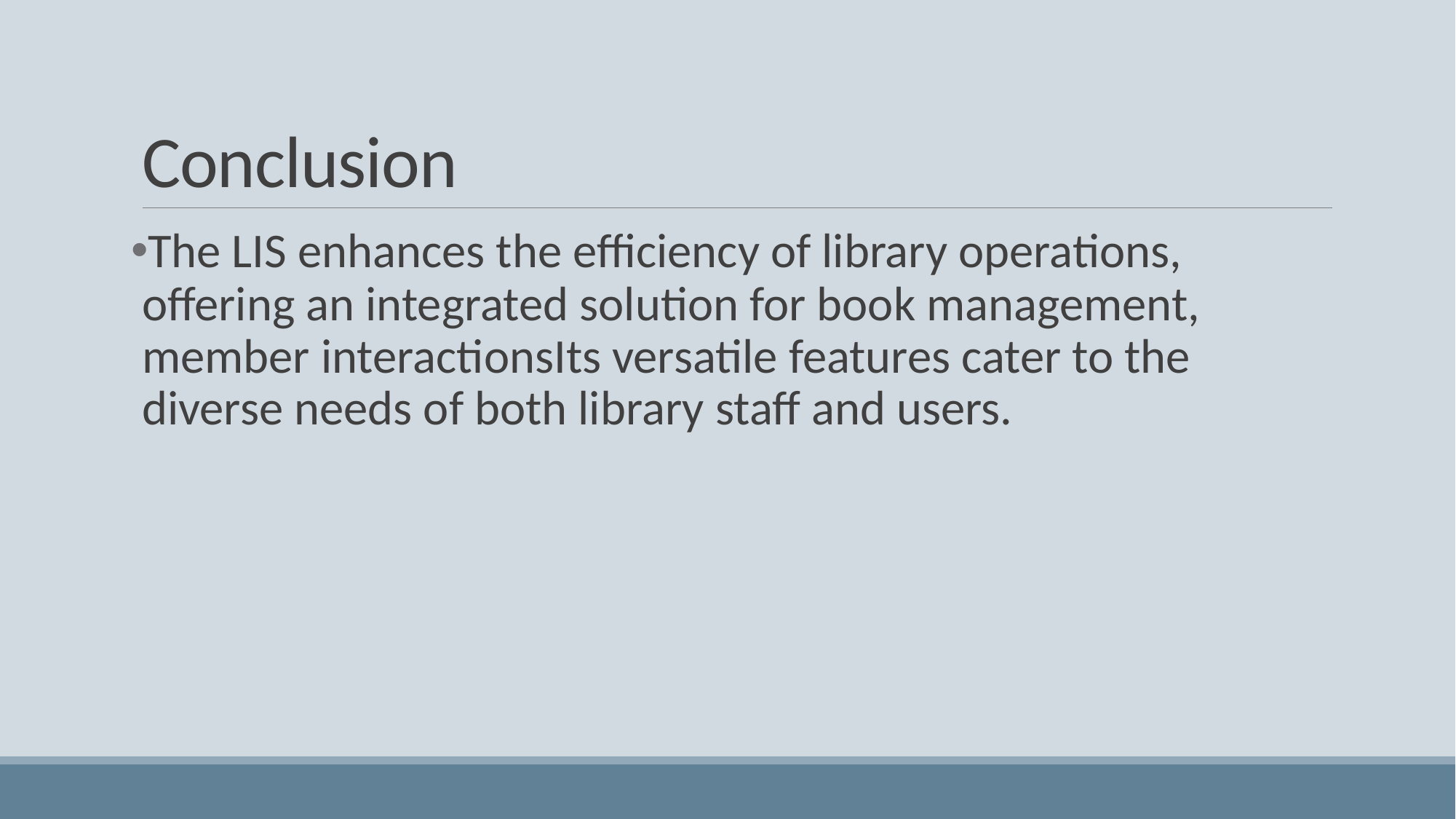

# Conclusion
The LIS enhances the efficiency of library operations, offering an integrated solution for book management, member interactionsIts versatile features cater to the diverse needs of both library staff and users.